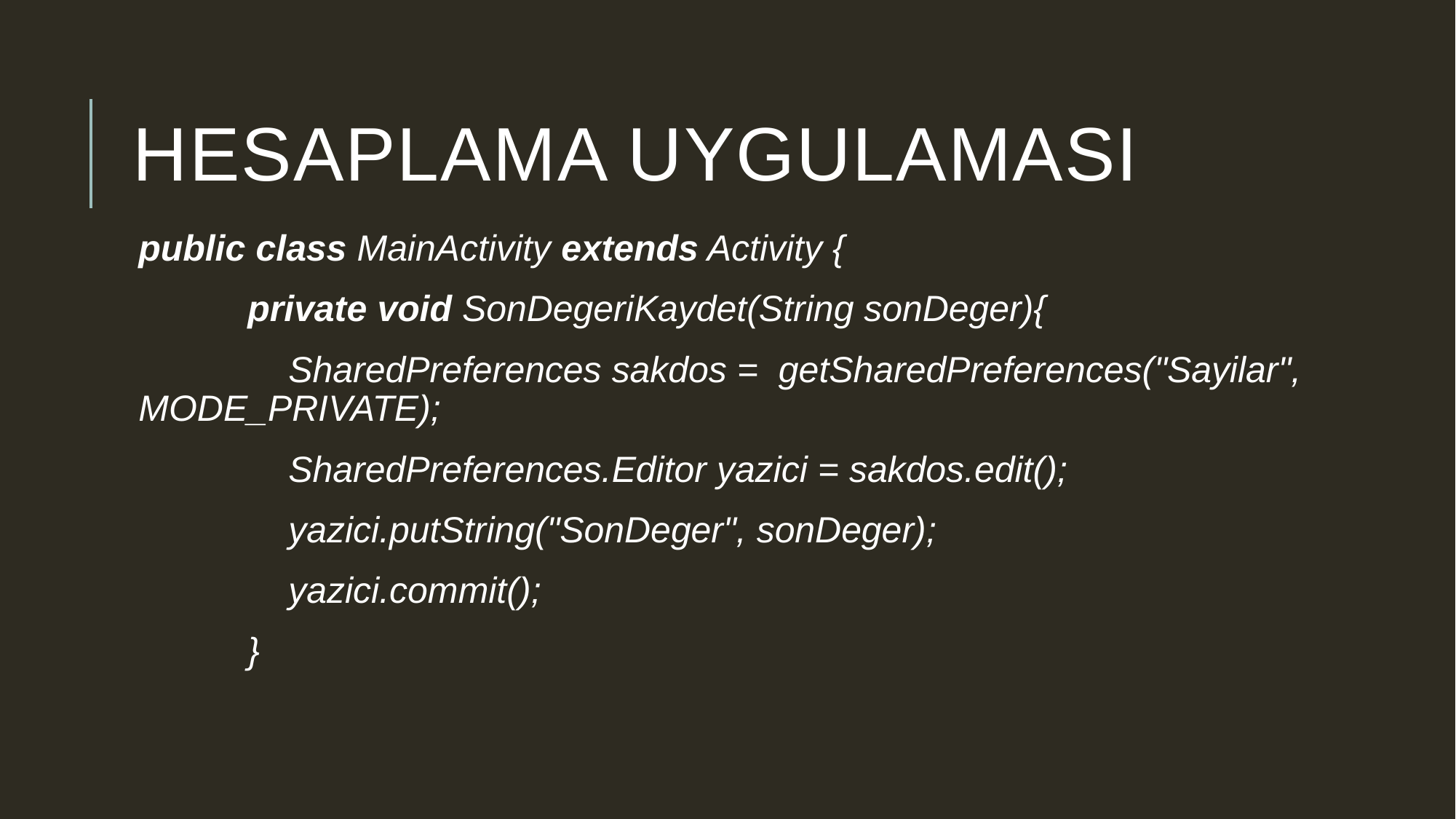

# HesaPLama uygulaması
public class MainActivity extends Activity {
	private void SonDegeriKaydet(String sonDeger){
	    SharedPreferences sakdos =  getSharedPreferences("Sayilar", MODE_PRIVATE);
	    SharedPreferences.Editor yazici = sakdos.edit();
	    yazici.putString("SonDeger", sonDeger);
	    yazici.commit();
	}